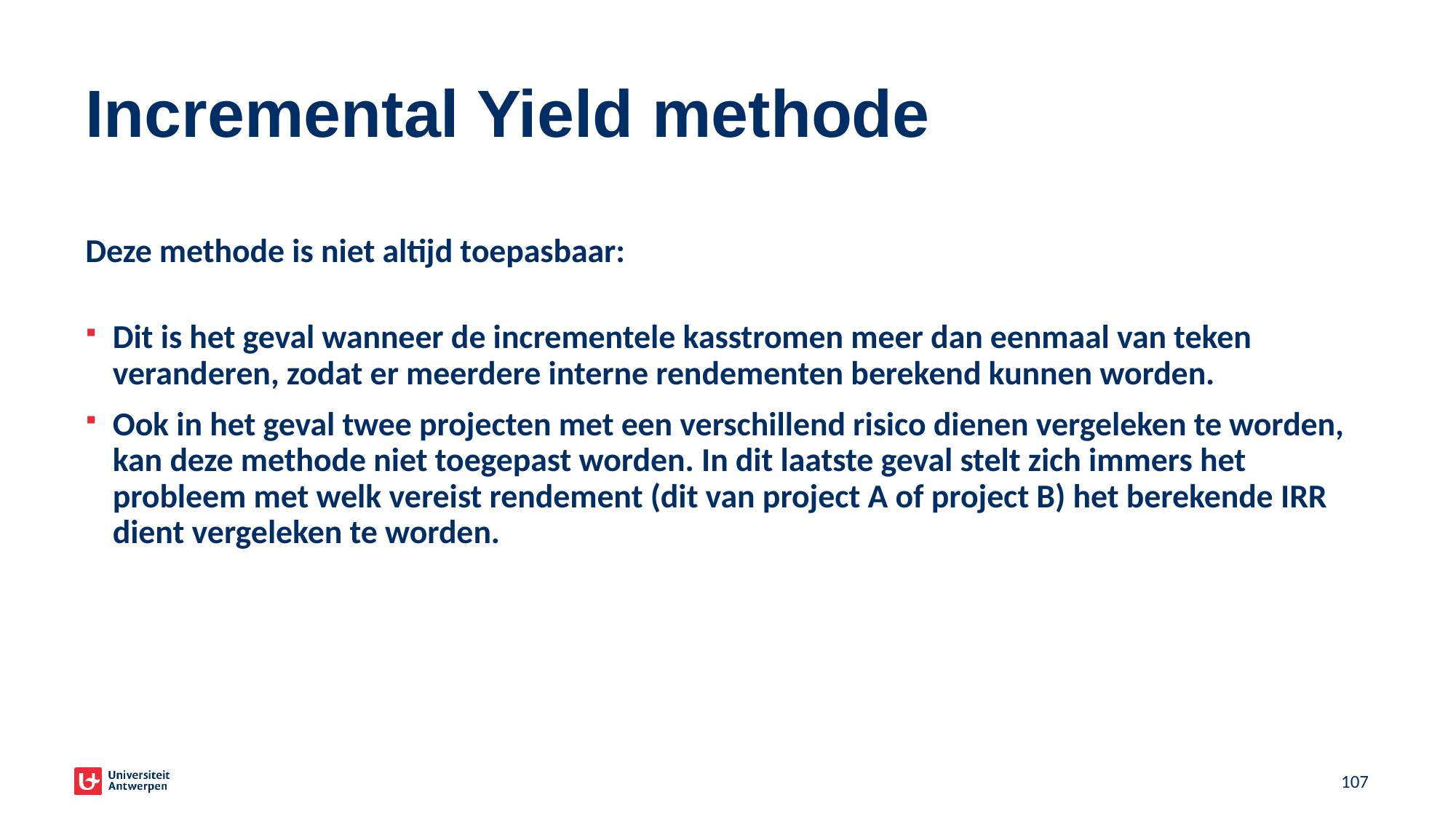

# Incremental Yield methode
Deze methode is niet altijd toepasbaar:

Dit is het geval wanneer de incrementele kasstromen meer dan eenmaal van teken veranderen, zodat er meerdere interne rendementen berekend kunnen worden.
Ook in het geval twee projecten met een verschillend risico dienen vergeleken te worden, kan deze methode niet toegepast worden. In dit laatste geval stelt zich immers het probleem met welk vereist rendement (dit van project A of project B) het berekende IRR dient vergeleken te worden.
107